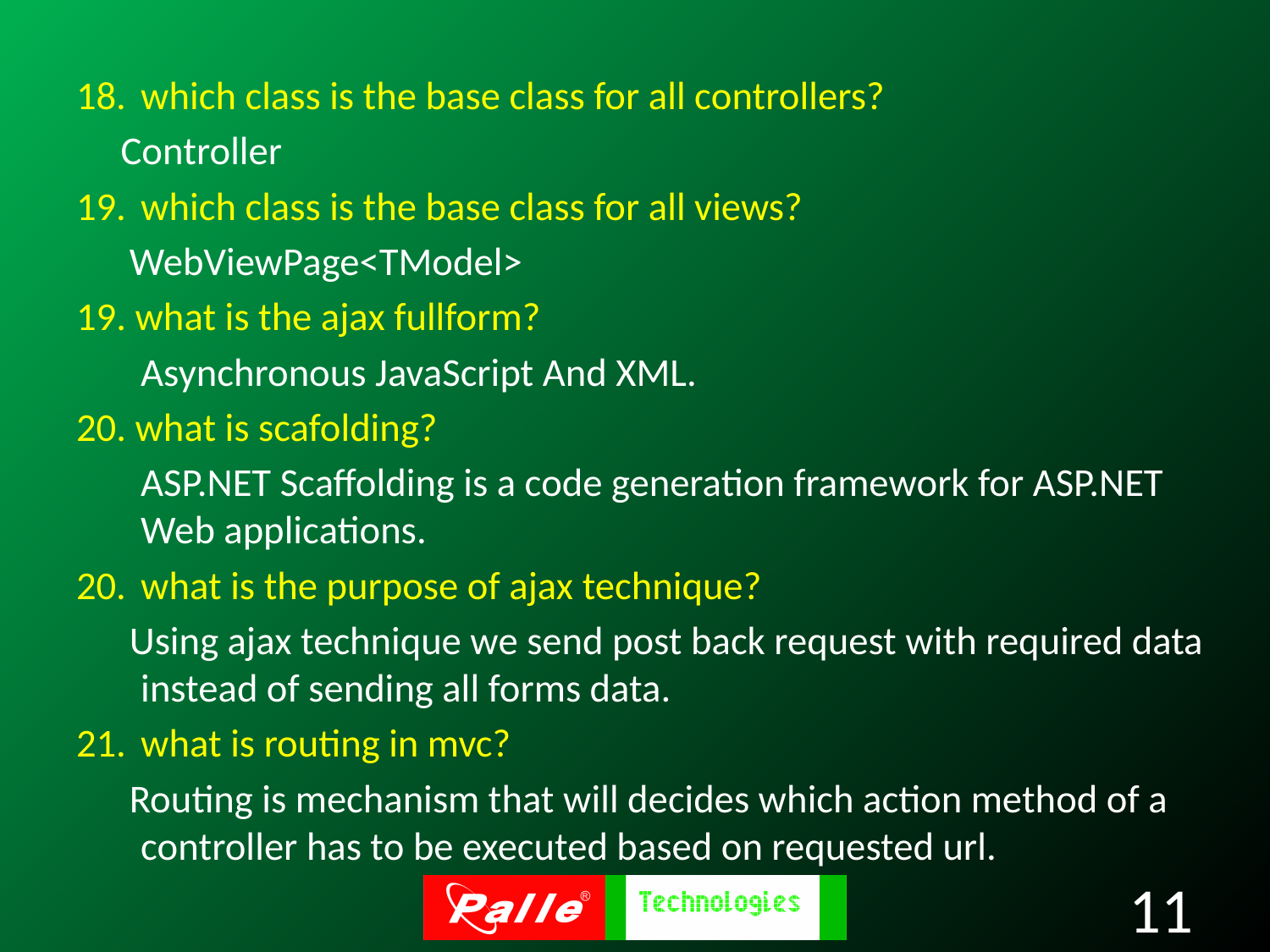

which class is the base class for all controllers?
     Controller
which class is the base class for all views?
      WebViewPage<TModel>
19. what is the ajax fullform?
	Asynchronous JavaScript And XML.
20. what is scafolding?
	ASP.NET Scaffolding is a code generation framework for ASP.NET Web applications.
what is the purpose of ajax technique?
      Using ajax technique we send post back request with required data instead of sending all forms data.
what is routing in mvc?
      Routing is mechanism that will decides which action method of a controller has to be executed based on requested url.

11